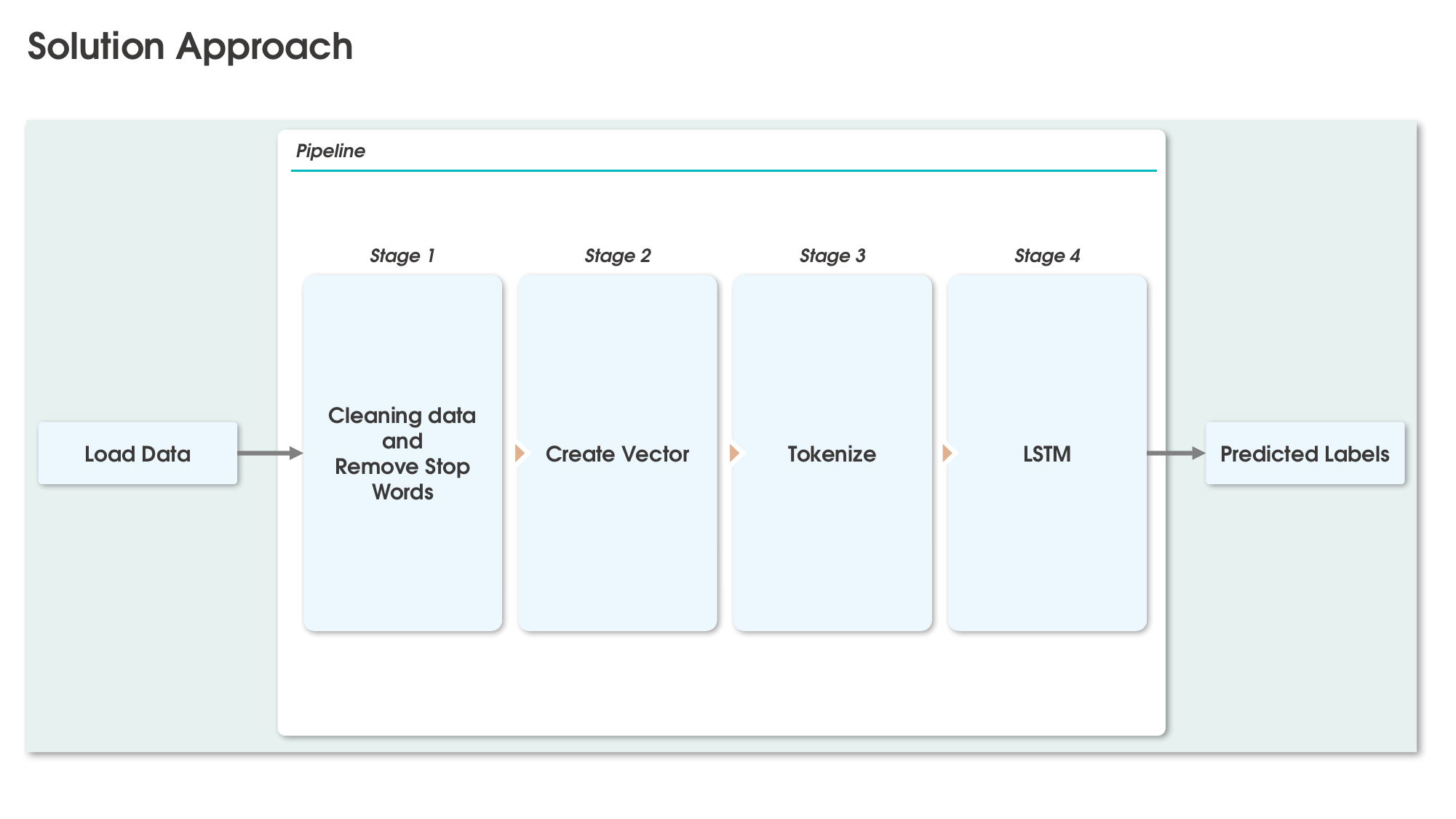

# Solution Approach

Pipeline
Stage 1
Stage 2
Stage 3
Stage 4
Cleaning data and
Remove Stop Words
Create Vector
Tokenize
LSTM
Load Data
Predicted Labels